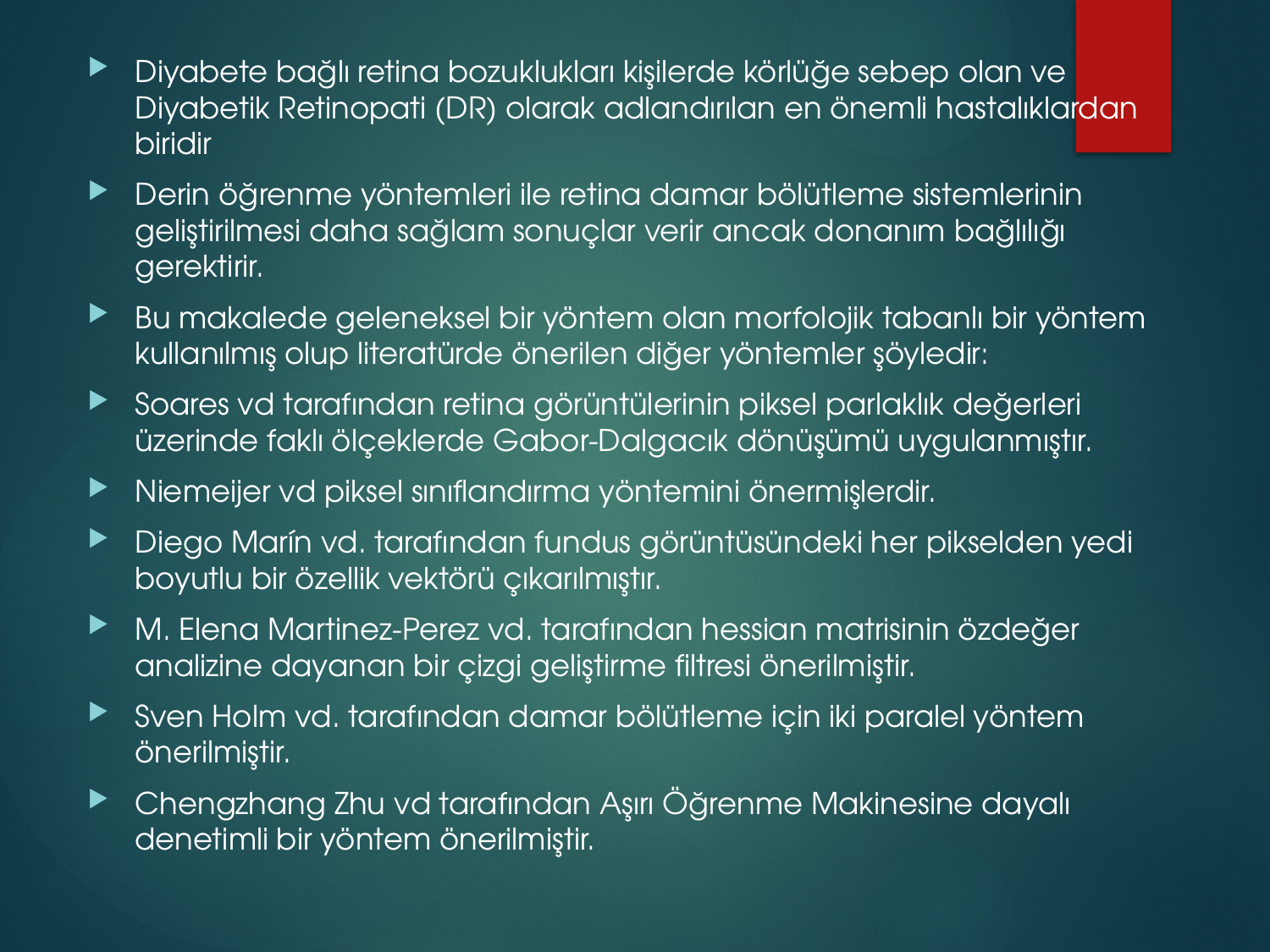

Diyabete bağlı retina bozuklukları kişilerde körlüğe sebep olan ve Diyabetik Retinopati (DR) olarak adlandırılan en önemli hastalıklardan biridir
Derin öğrenme yöntemleri ile retina damar bölütleme sistemlerinin geliştirilmesi daha sağlam sonuçlar verir ancak donanım bağlılığı gerektirir.
Bu makalede geleneksel bir yöntem olan morfolojik tabanlı bir yöntem kullanılmış olup literatürde önerilen diğer yöntemler şöyledir:
Soares vd tarafından retina görüntülerinin piksel parlaklık değerleri üzerinde faklı ölçeklerde Gabor-Dalgacık dönüşümü uygulanmıştır.
Niemeijer vd piksel sınıflandırma yöntemini önermişlerdir.
Diego Marín vd. tarafından fundus görüntüsündeki her pikselden yedi boyutlu bir özellik vektörü çıkarılmıştır.
M. Elena Martinez-Perez vd. tarafından hessian matrisinin özdeğer analizine dayanan bir çizgi geliştirme filtresi önerilmiştir.
Sven Holm vd. tarafından damar bölütleme için iki paralel yöntem önerilmiştir.
Chengzhang Zhu vd tarafından Aşırı Öğrenme Makinesine dayalı denetimli bir yöntem önerilmiştir.